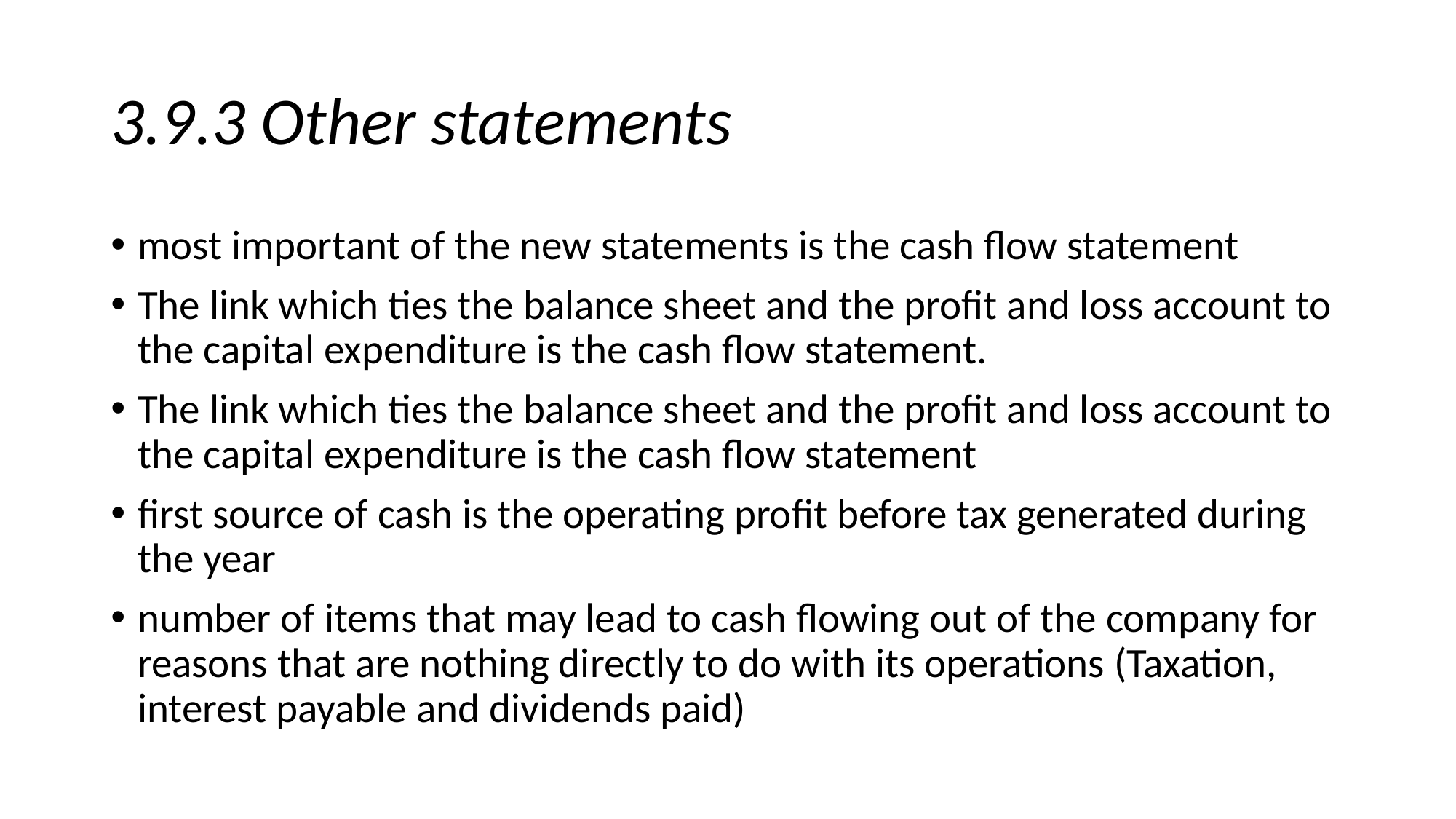

# 3.9.3 Other statements
most important of the new statements is the cash flow statement
The link which ties the balance sheet and the profit and loss account to the capital expenditure is the cash flow statement.
The link which ties the balance sheet and the profit and loss account to the capital expenditure is the cash flow statement
first source of cash is the operating profit before tax generated during the year
number of items that may lead to cash flowing out of the company for reasons that are nothing directly to do with its operations (Taxation, interest payable and dividends paid)